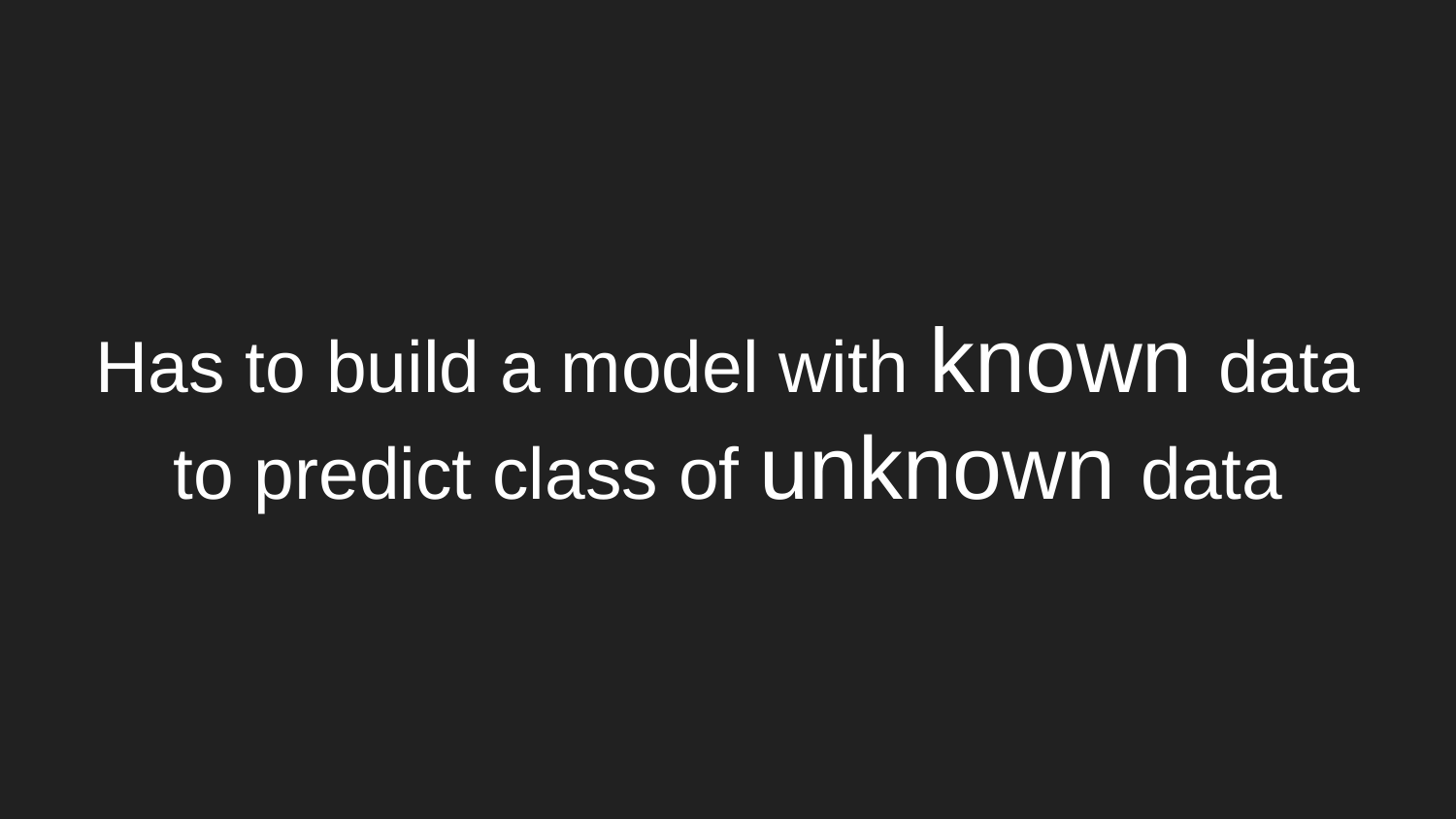

# Has to build a model with known data to predict class of unknown data